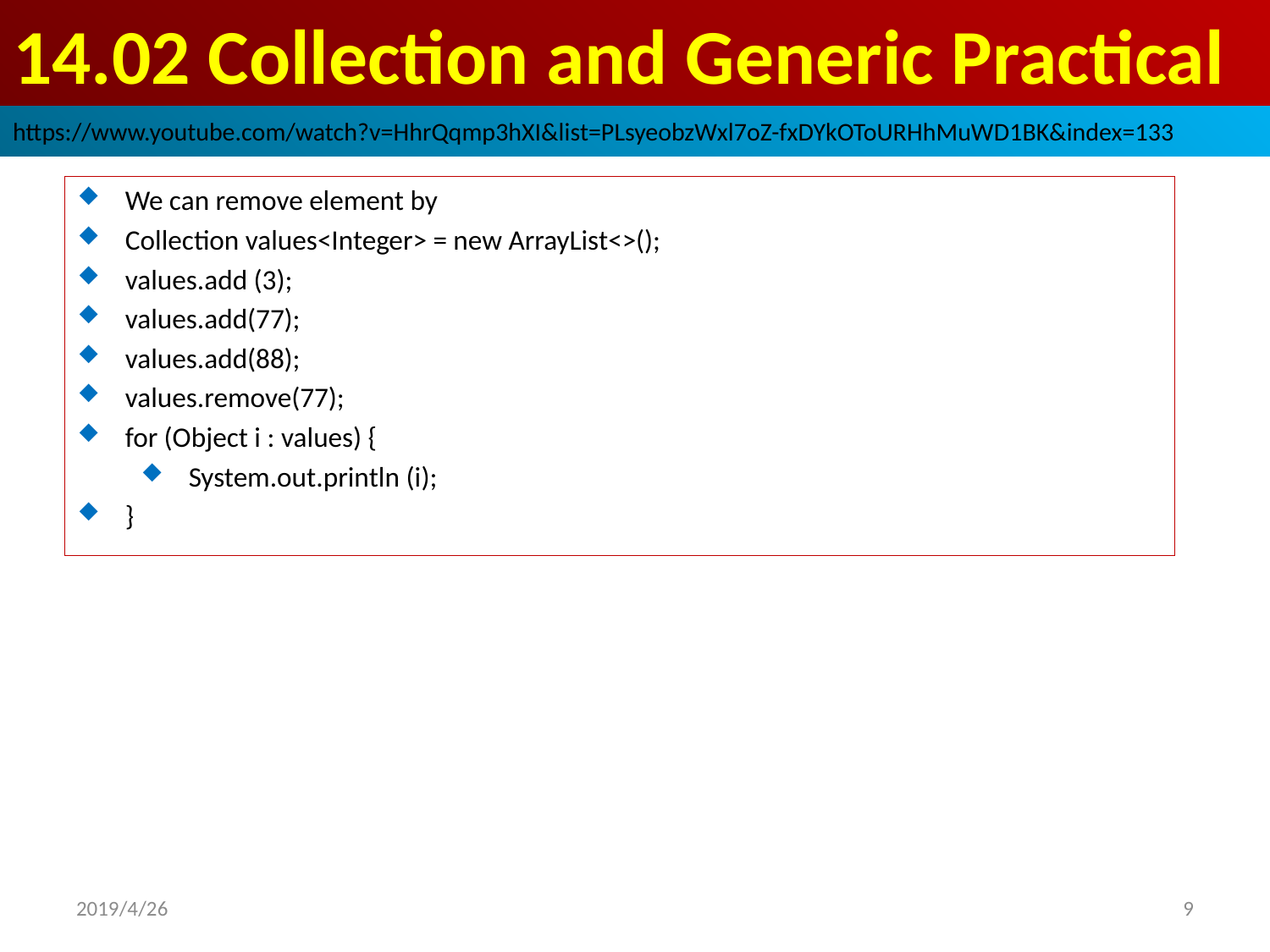

# 14.02 Collection and Generic Practical
https://www.youtube.com/watch?v=HhrQqmp3hXI&list=PLsyeobzWxl7oZ-fxDYkOToURHhMuWD1BK&index=133
We can remove element by
Collection values<Integer> = new ArrayList<>();
values.add (3);
values.add(77);
values.add(88);
values.remove(77);
for (Object i : values) {
System.out.println (i);
}

2019/4/26
9